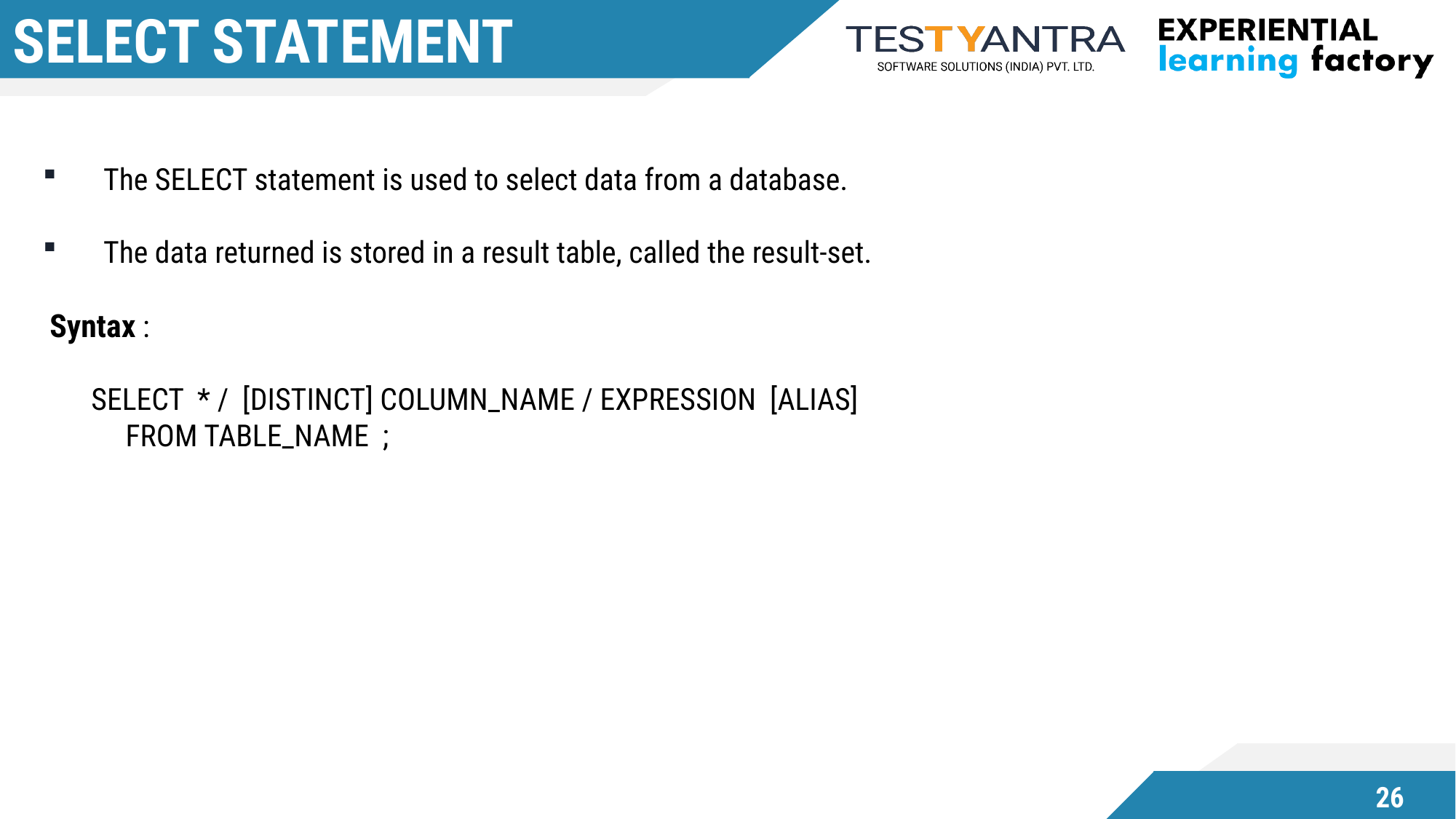

# SELECT STATEMENT

The SELECT statement is used to select data from a database.

The data returned is stored in a result table, called the result-set.

 Syntax :

       SELECT  * /  [DISTINCT] COLUMN_NAME / EXPRESSION  [ALIAS]
            FROM TABLE_NAME  ;

26